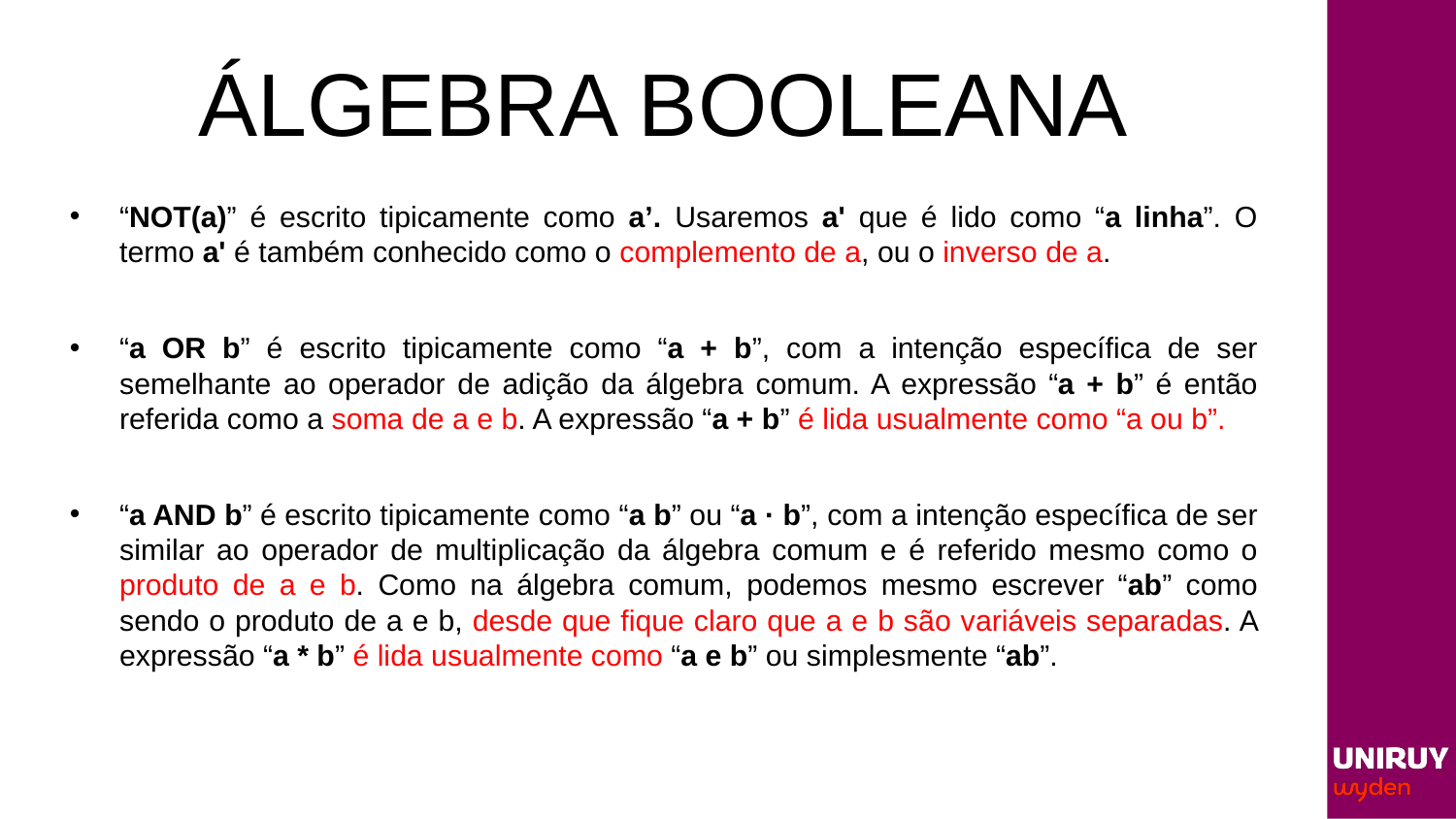

# ÁLGEBRA BOOLEANA
“NOT(a)” é escrito tipicamente como a’. Usaremos a' que é lido como “a linha”. O termo a' é também conhecido como o complemento de a, ou o inverso de a.

“a OR b” é escrito tipicamente como “a + b”, com a intenção específica de ser semelhante ao operador de adição da álgebra comum. A expressão “a + b” é então referida como a soma de a e b. A expressão “a + b” é lida usualmente como “a ou b”.

“a AND b” é escrito tipicamente como “a b” ou “a · b”, com a intenção específica de ser similar ao operador de multiplicação da álgebra comum e é referido mesmo como o produto de a e b. Como na álgebra comum, podemos mesmo escrever “ab” como sendo o produto de a e b, desde que fique claro que a e b são variáveis separadas. A expressão “a * b” é lida usualmente como “a e b” ou simplesmente “ab”.